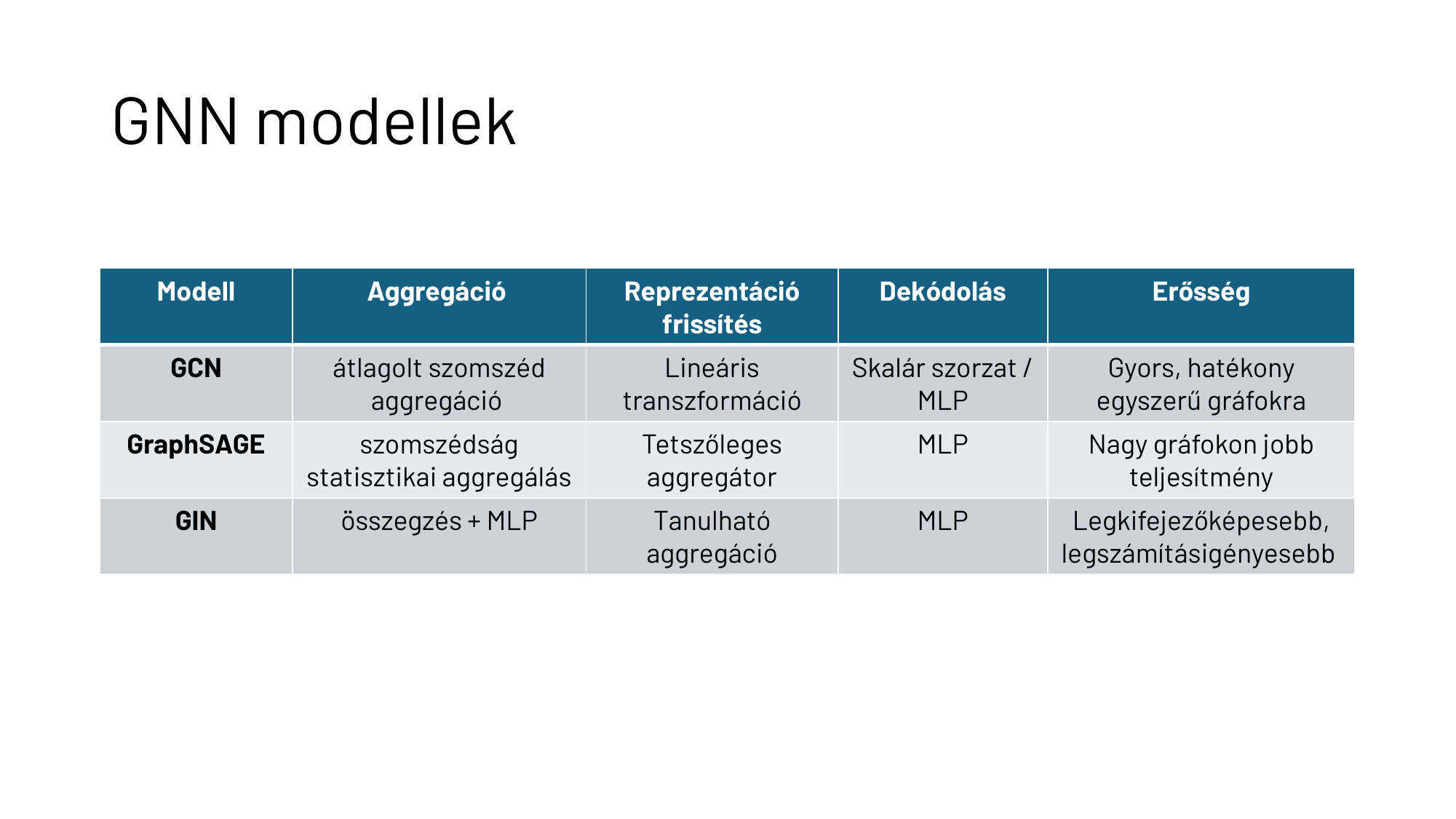

# GNN modellek
| Modell | Aggregáció | Reprezentáció frissítés | Dekódolás | Erősség |
| --- | --- | --- | --- | --- |
| GCN | átlagolt szomszéd aggregáció | Lineáris transzformáció | Skalár szorzat / MLP | Gyors, hatékony egyszerű gráfokra |
| GraphSAGE | szomszédság statisztikai aggregálás | Tetszőleges aggregátor | MLP | Nagy gráfokon jobb teljesítmény |
| GIN | összegzés + MLP | Tanulható aggregáció | MLP | Legkifejezőképesebb, legszámításigényesebb |